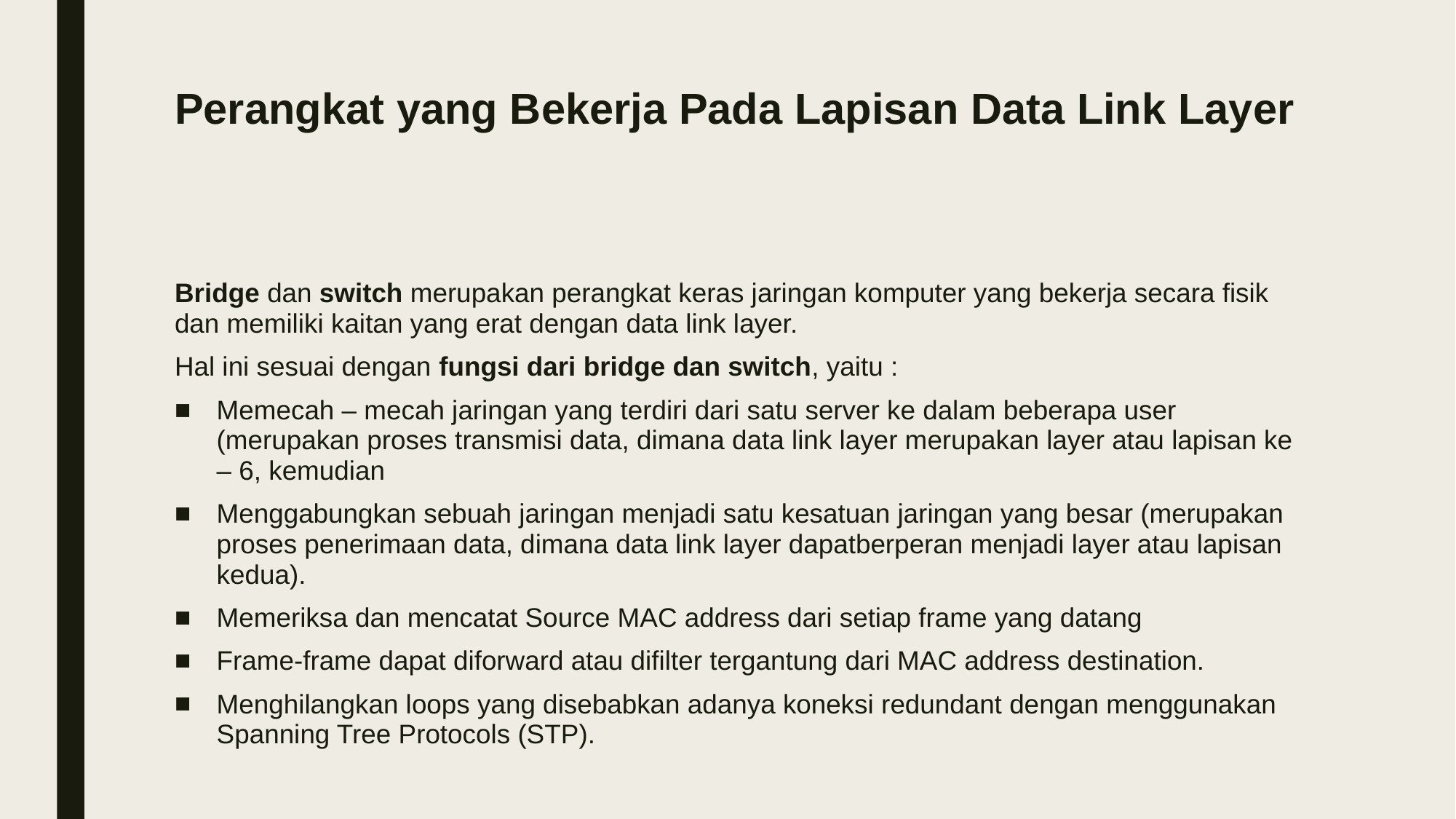

# Perangkat yang Bekerja Pada Lapisan Data Link Layer
Bridge dan switch merupakan perangkat keras jaringan komputer yang bekerja secara fisik dan memiliki kaitan yang erat dengan data link layer.
Hal ini sesuai dengan fungsi dari bridge dan switch, yaitu :
Memecah – mecah jaringan yang terdiri dari satu server ke dalam beberapa user (merupakan proses transmisi data, dimana data link layer merupakan layer atau lapisan ke – 6, kemudian
Menggabungkan sebuah jaringan menjadi satu kesatuan jaringan yang besar (merupakan proses penerimaan data, dimana data link layer dapatberperan menjadi layer atau lapisan kedua).
Memeriksa dan mencatat Source MAC address dari setiap frame yang datang
Frame-frame dapat diforward atau difilter tergantung dari MAC address destination.
Menghilangkan loops yang disebabkan adanya koneksi redundant dengan menggunakan Spanning Tree Protocols (STP).